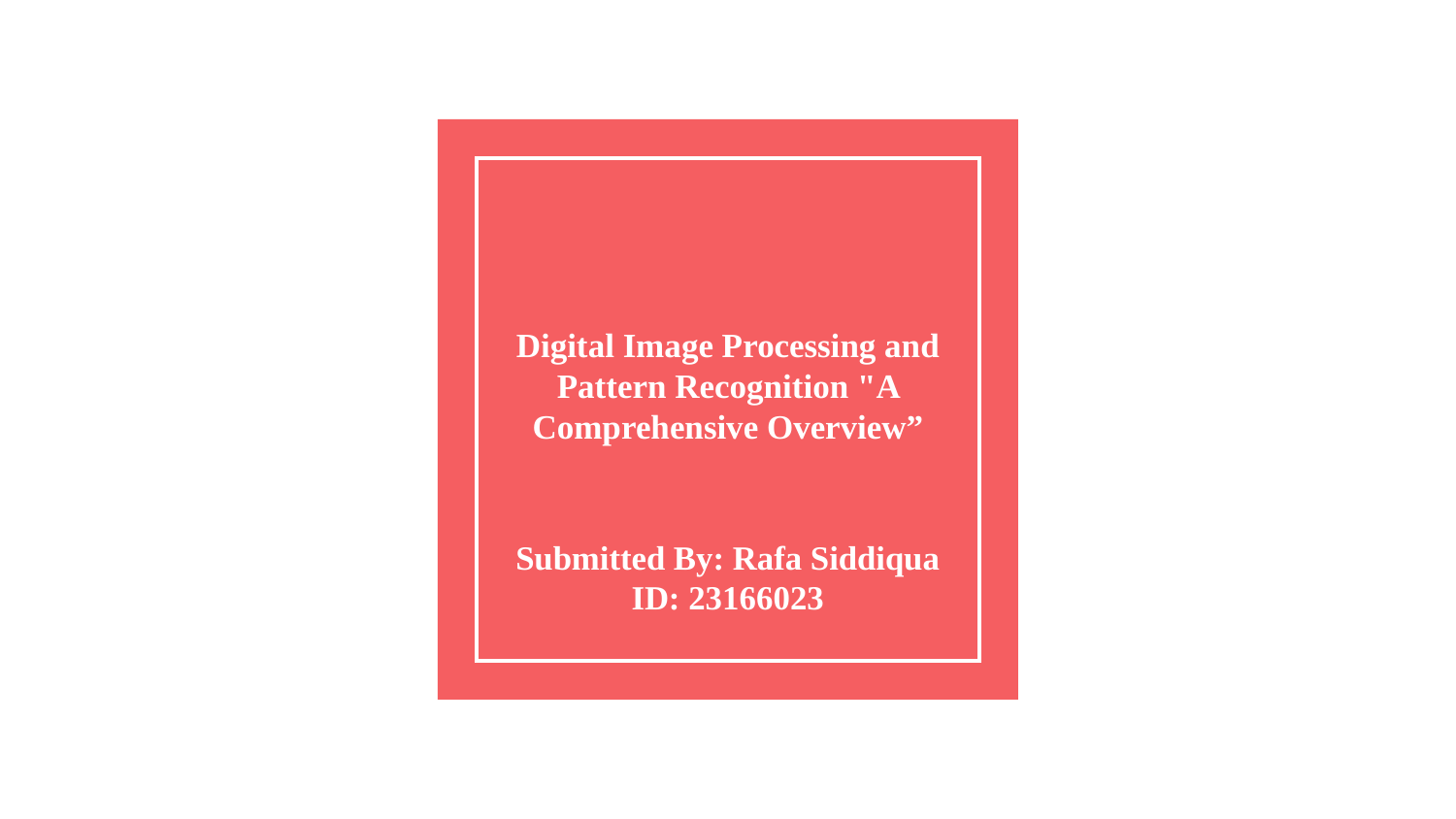

# Digital Image Processing and Pattern Recognition "A Comprehensive Overview”
Submitted By: Rafa Siddiqua
ID: 23166023